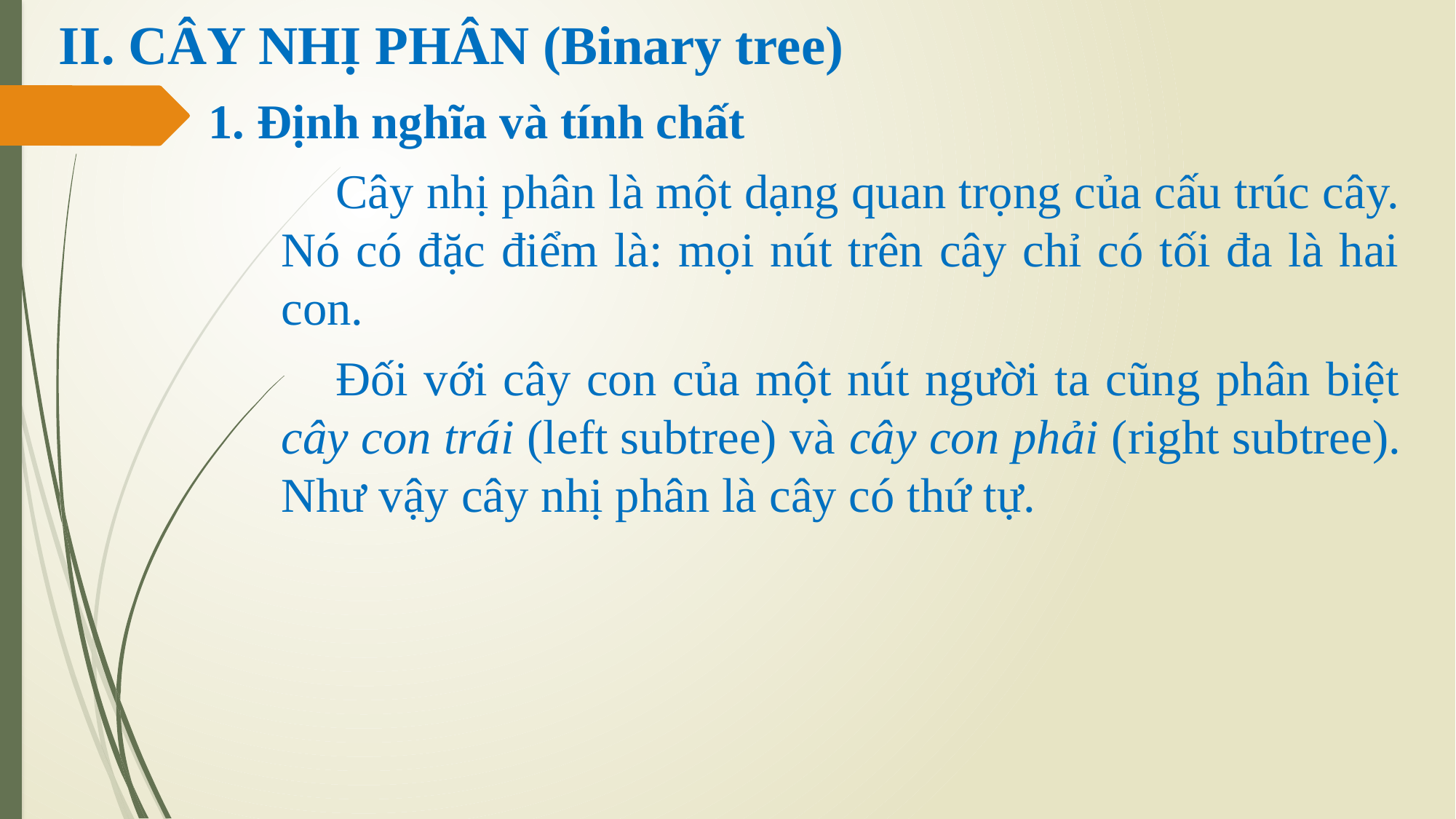

# II. CÂY NHỊ PHÂN (Binary tree)
1. Định nghĩa và tính chất
Cây nhị phân là một dạng quan trọng của cấu trúc cây. Nó có đặc điểm là: mọi nút trên cây chỉ có tối đa là hai con.
Đối với cây con của một nút người ta cũng phân biệt cây con trái (left subtree) và cây con phải (right subtree). Như vậy cây nhị phân là cây có thứ tự.